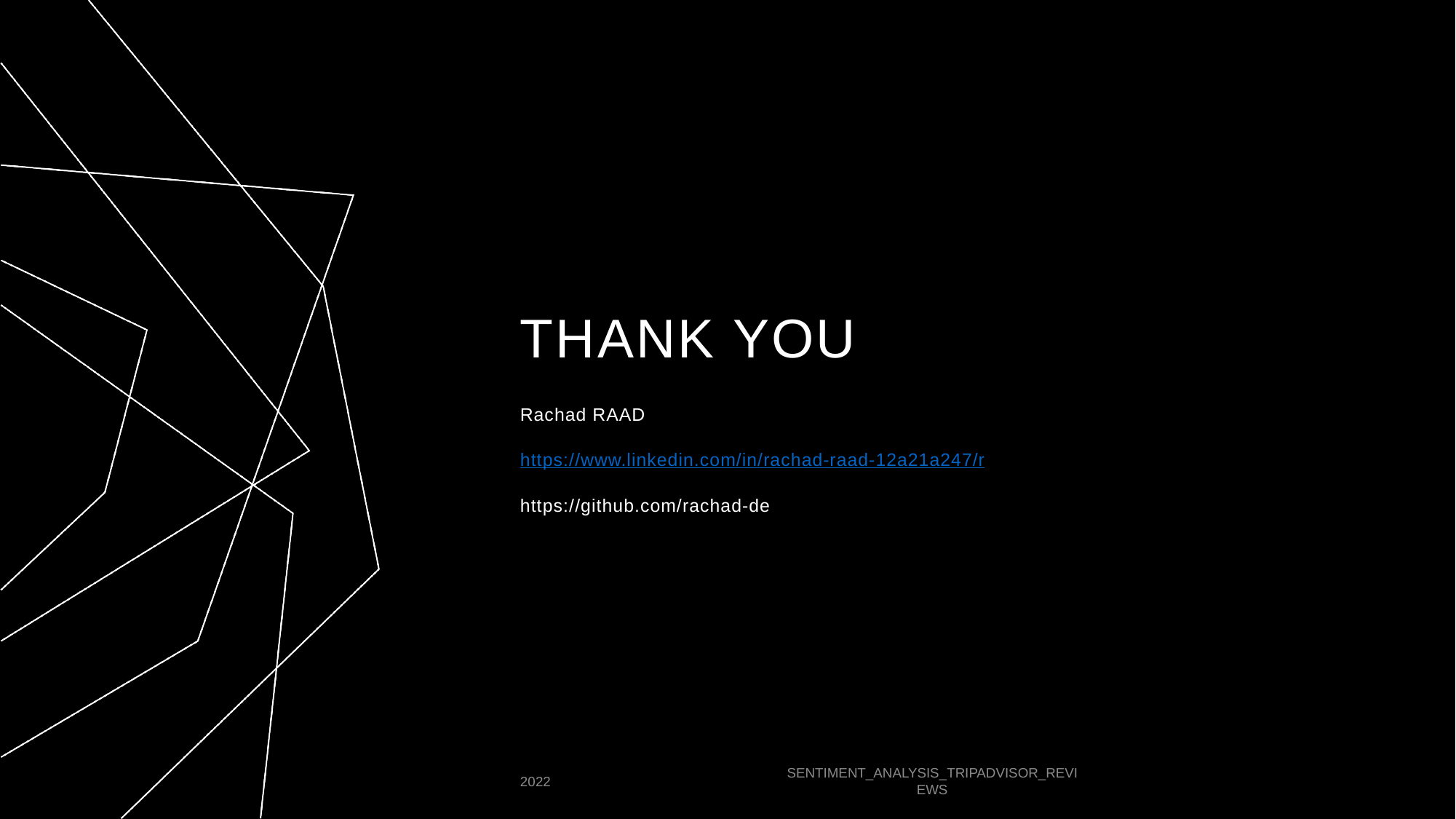

# THANK YOU
Rachad RAAD
https://www.linkedin.com/in/rachad-raad-12a21a247/r
https://github.com/rachad-de
2022
SENTIMENT_ANALYSIS_TRIPADVISOR_REVIEWS